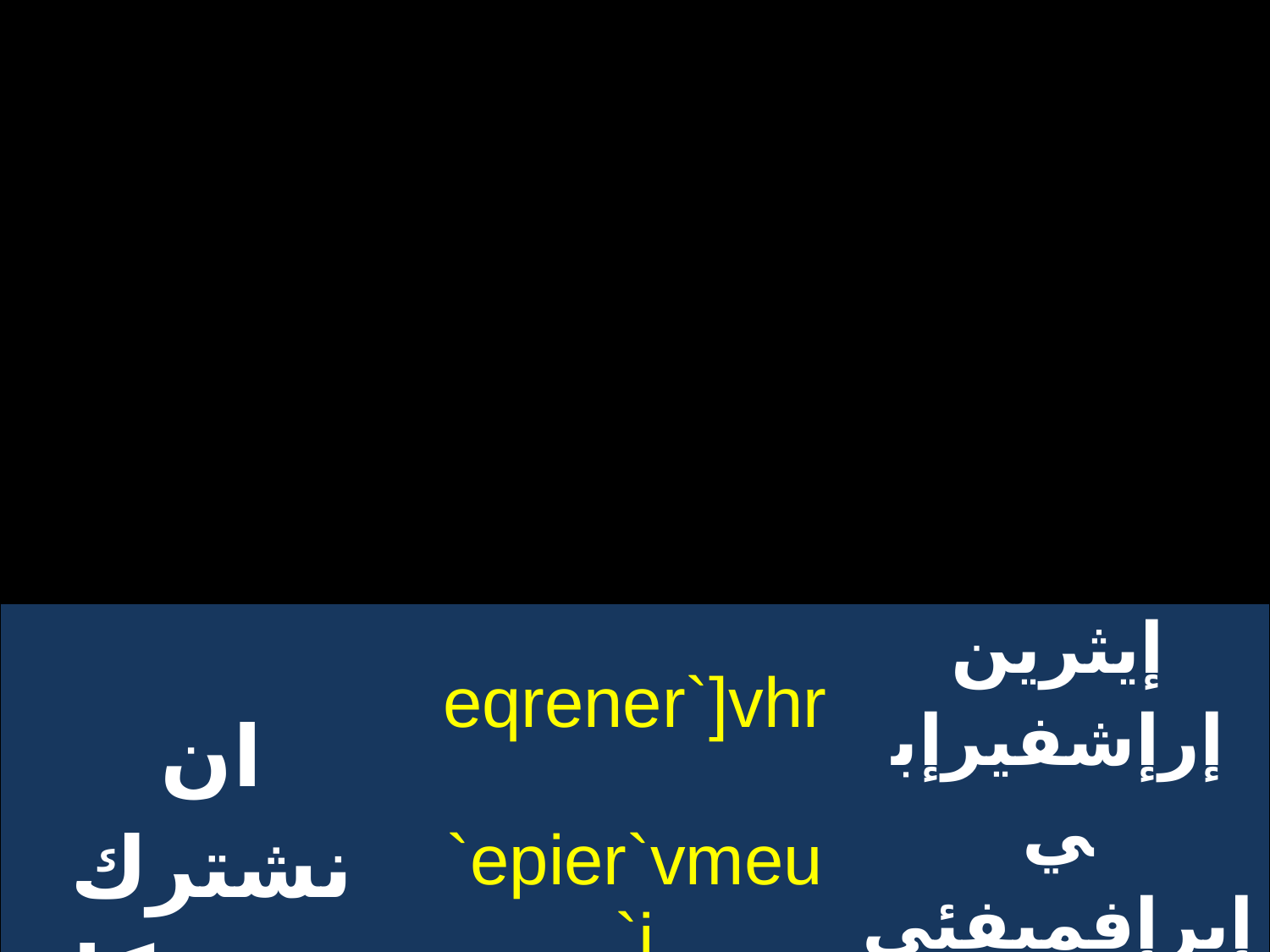

| ان نشترك في تذكار قديسيك | eqrener`]vhr `epier`vmeu`i `nte nh`eqouab `ntak | إيثرين إرإشفيرإبي إيرإفميفئي إنتي. نيئثؤواب إنتاك |
| --- | --- | --- |